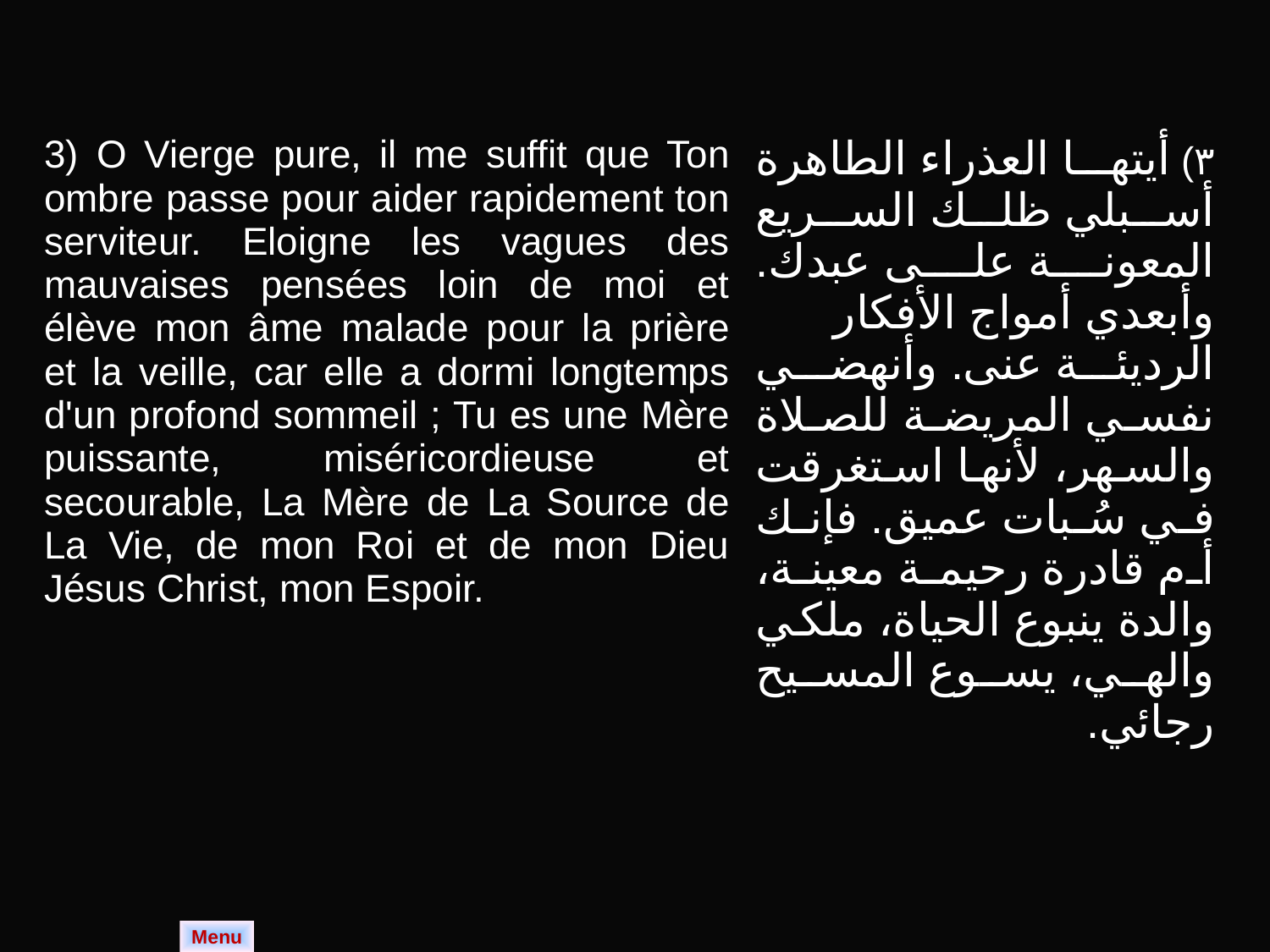

| 3) O Vierge pure, il me suffit que Ton ombre passe pour aider rapidement ton serviteur. Eloigne les vagues des mauvaises pensées loin de moi et élève mon âme malade pour la prière et la veille, car elle a dormi longtemps d'un profond sommeil ; Tu es une Mère puissante, miséricordieuse et secourable, La Mère de La Source de La Vie, de mon Roi et de mon Dieu Jésus Christ, mon Espoir. | ٣) أيتها العذراء الطاهرة أسبلي ظلك السريع المعونة على عبدك. وأبعدي أمواج الأفكار الرديئة عنى. وأنهضي نفسي المريضة للصلاة والسهر، لأنها استغرقت في سُبات عميق. فإنك أم قادرة رحيمة معينة، والدة ينبوع الحياة، ملكي والهي، يسوع المسيح رجائي. |
| --- | --- |
Menu